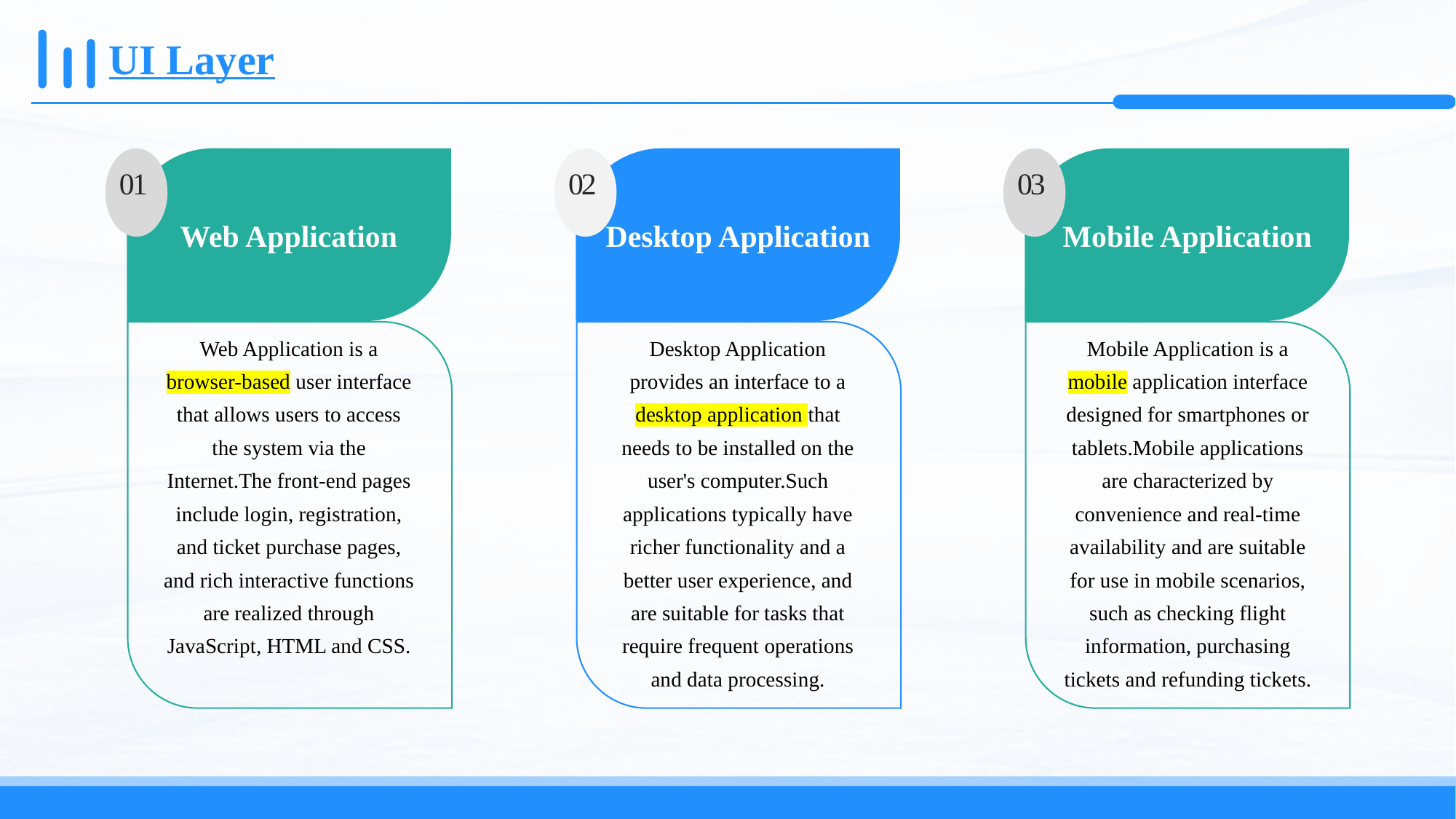

# UI Layer

01
Web Application

Web Application is a browser-based user interface that allows users to access the system via the Internet.The front-end pages include login, registration, and ticket purchase pages, and rich interactive functions are realized through JavaScript, HTML and CSS.

02

Desktop Application

Desktop Application provides an interface to a desktop application that needs to be installed on the user's computer.Such applications typically have richer functionality and a better user experience, and are suitable for tasks that require frequent operations and data processing.

03

Mobile Application

Mobile Application is a mobile application interface designed for smartphones or tablets.Mobile applications are characterized by convenience and real-time availability and are suitable for use in mobile scenarios, such as checking flight information, purchasing tickets and refunding tickets.